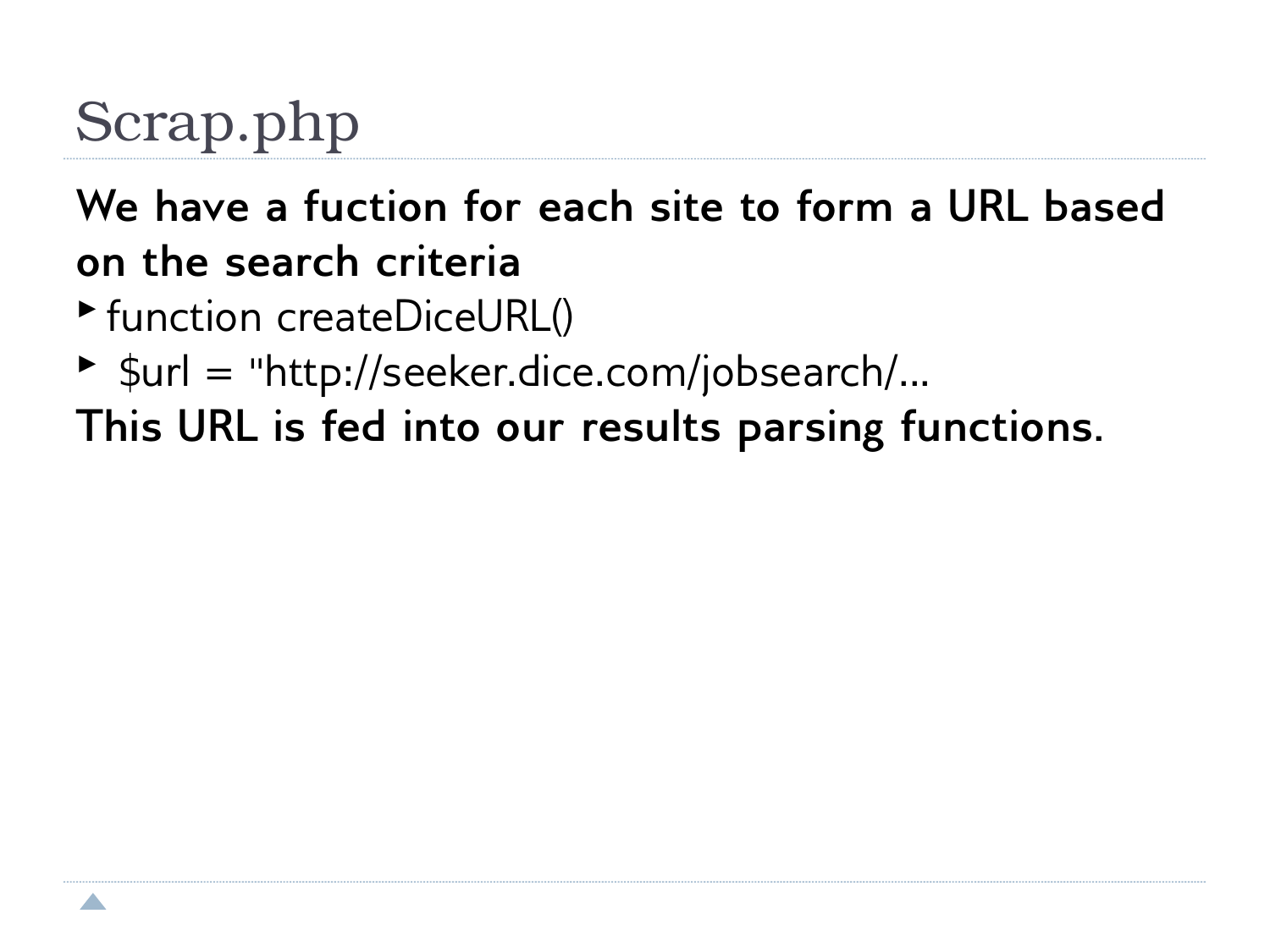

Scrap.php
We have a fuction for each site to form a URL based on the search criteria
function createDiceURL()
 $url = "http://seeker.dice.com/jobsearch/...
This URL is fed into our results parsing functions.